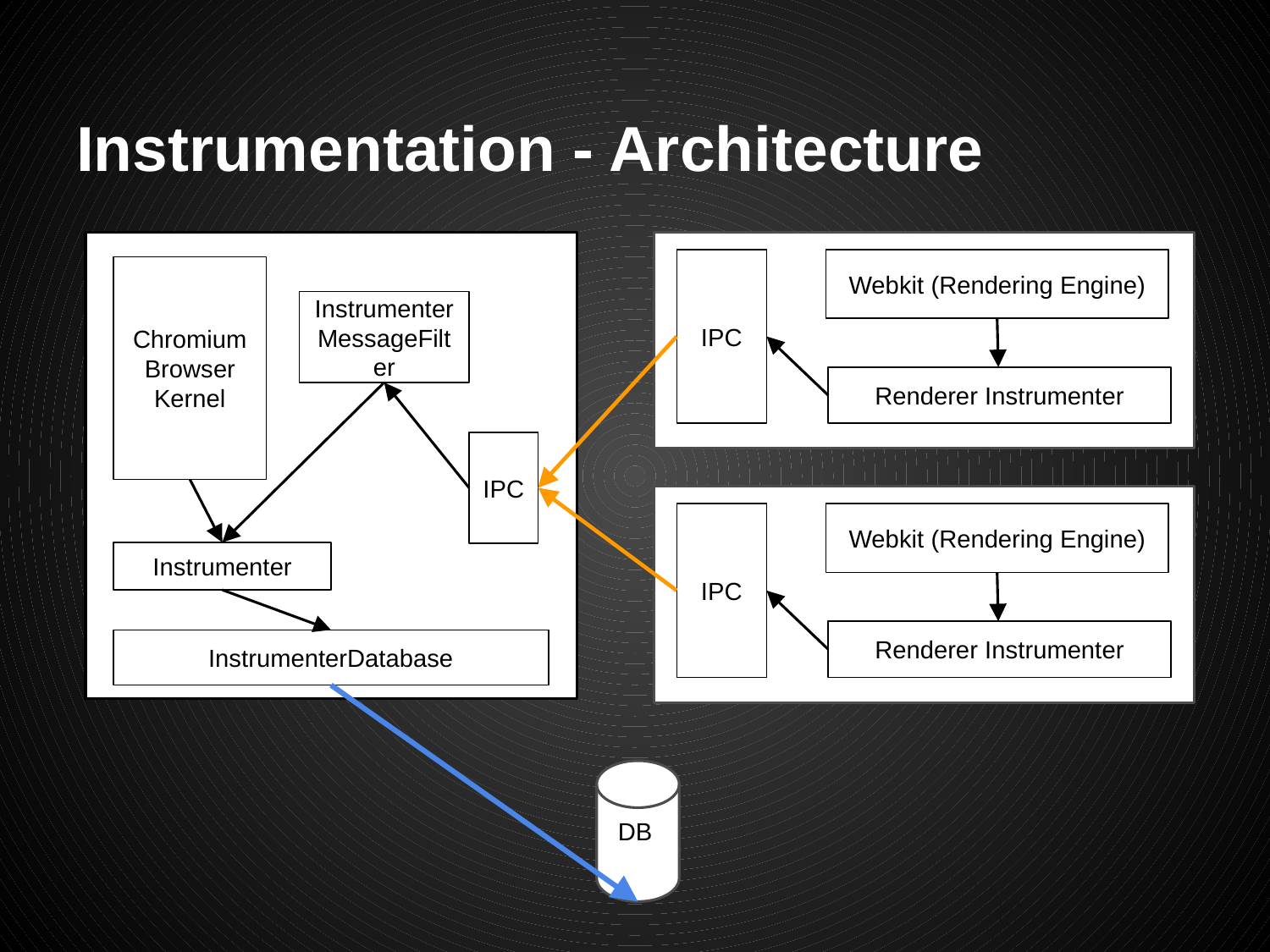

# Instrumentation - Architecture

IPC
Webkit (Rendering Engine)
Renderer Instrumenter
Chromium Browser Kernel
InstrumenterMessageFilter
IPC

IPC
Webkit (Rendering Engine)
Renderer Instrumenter
Instrumenter
InstrumenterDatabase
DB